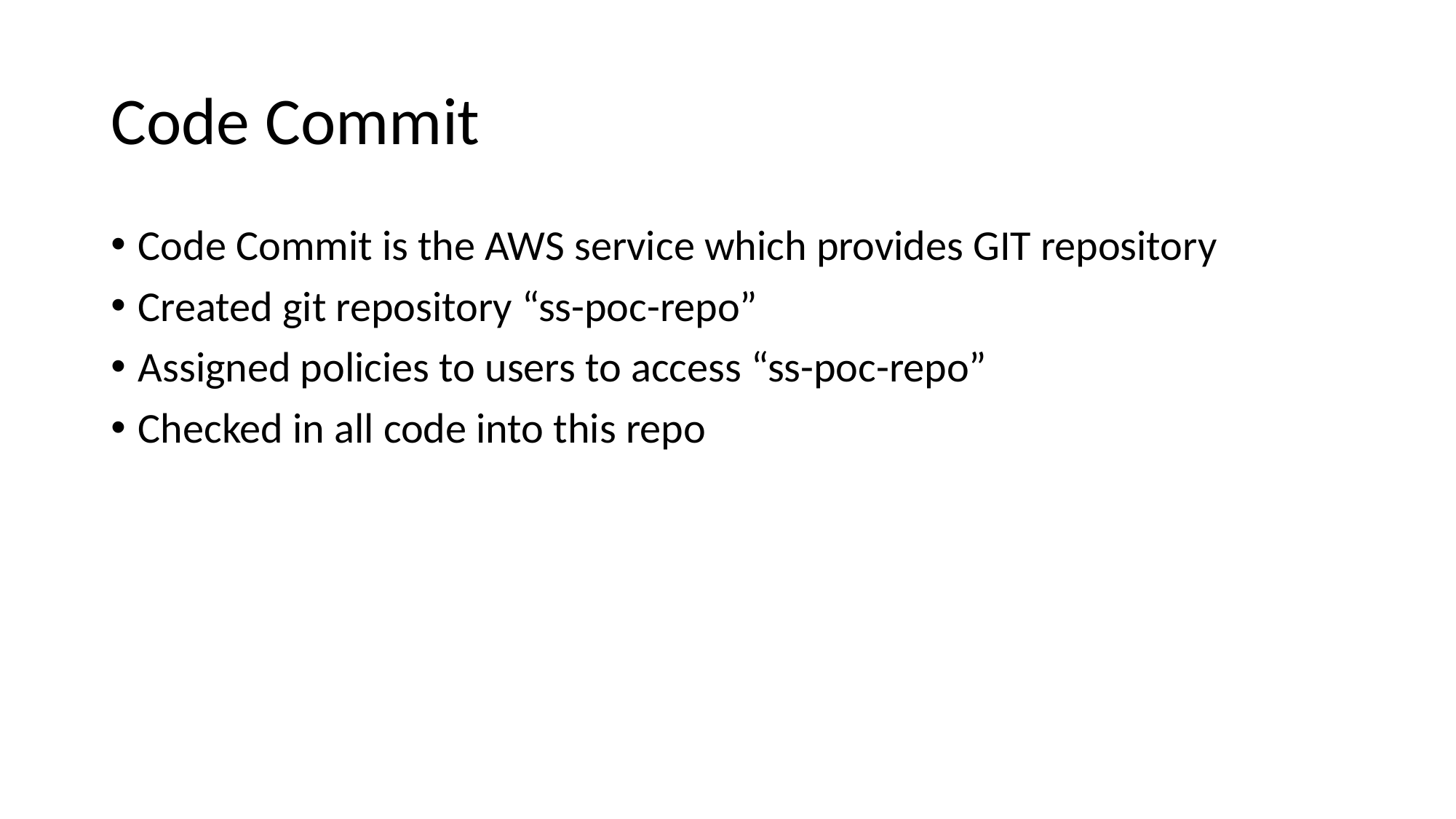

# Code Commit
Code Commit is the AWS service which provides GIT repository
Created git repository “ss-poc-repo”
Assigned policies to users to access “ss-poc-repo”
Checked in all code into this repo